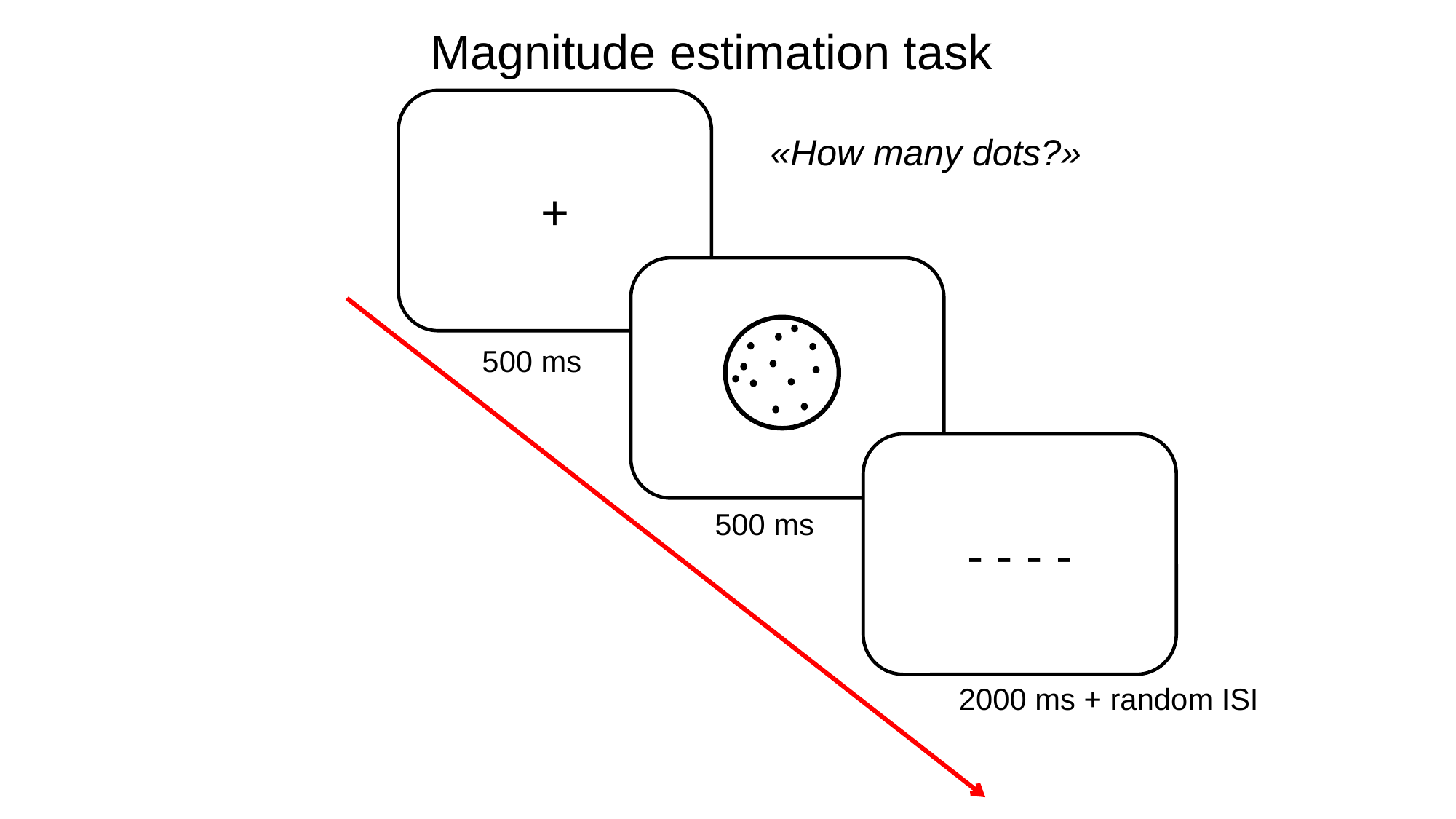

Magnitude estimation task
+
«How many dots?»

500 ms

- - - -
500 ms
2000 ms + random ISI